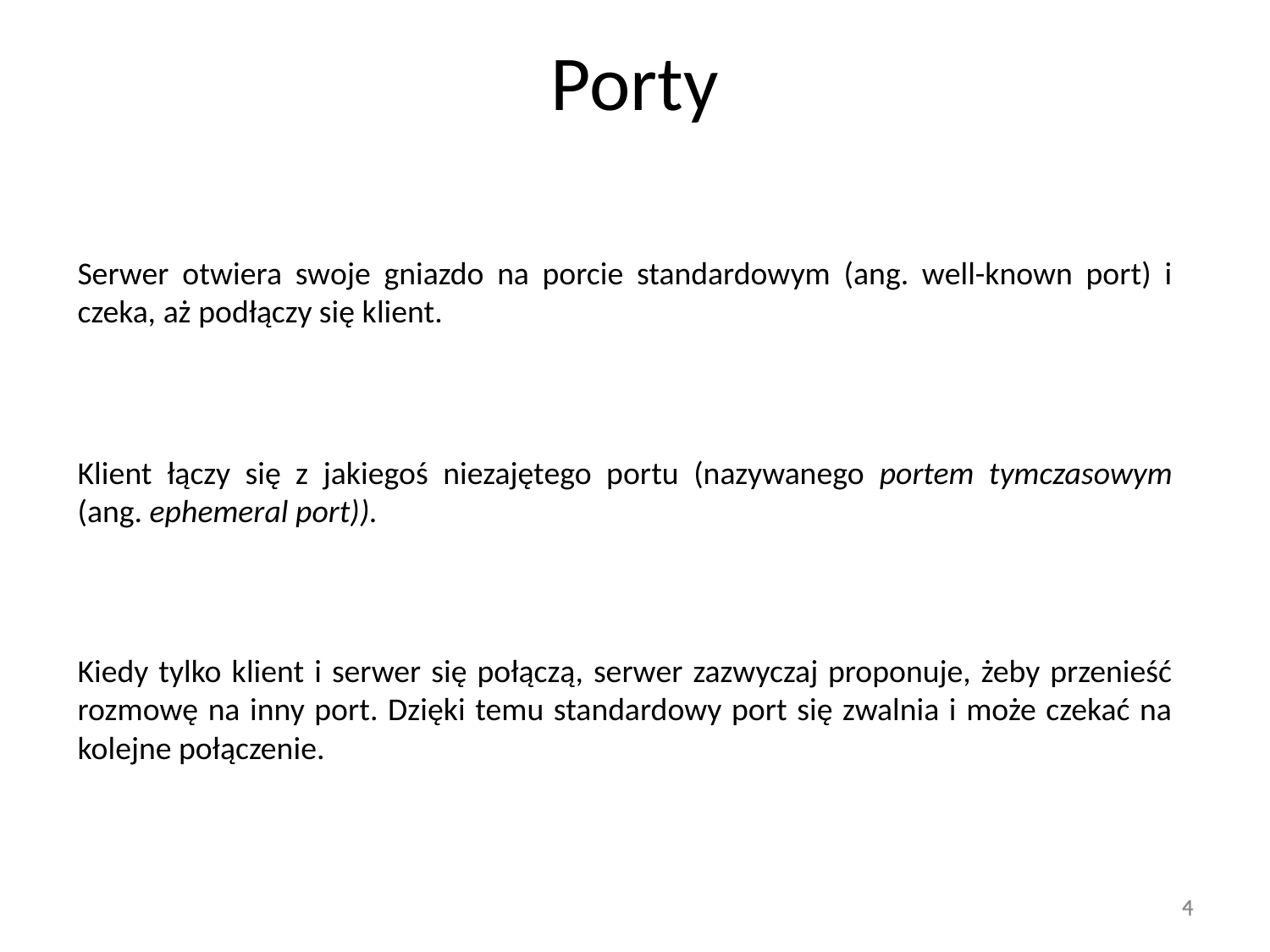

# Porty
Serwer otwiera swoje gniazdo na porcie standardowym (ang. well-known port) i czeka, aż podłączy się klient.
Klient łączy się z jakiegoś niezajętego portu (nazywanego portem tymczasowym (ang. ephemeral port)).
Kiedy tylko klient i serwer się połączą, serwer zazwyczaj proponuje, żeby przenieść rozmowę na inny port. Dzięki temu standardowy port się zwalnia i może czekać na kolejne połączenie.
4